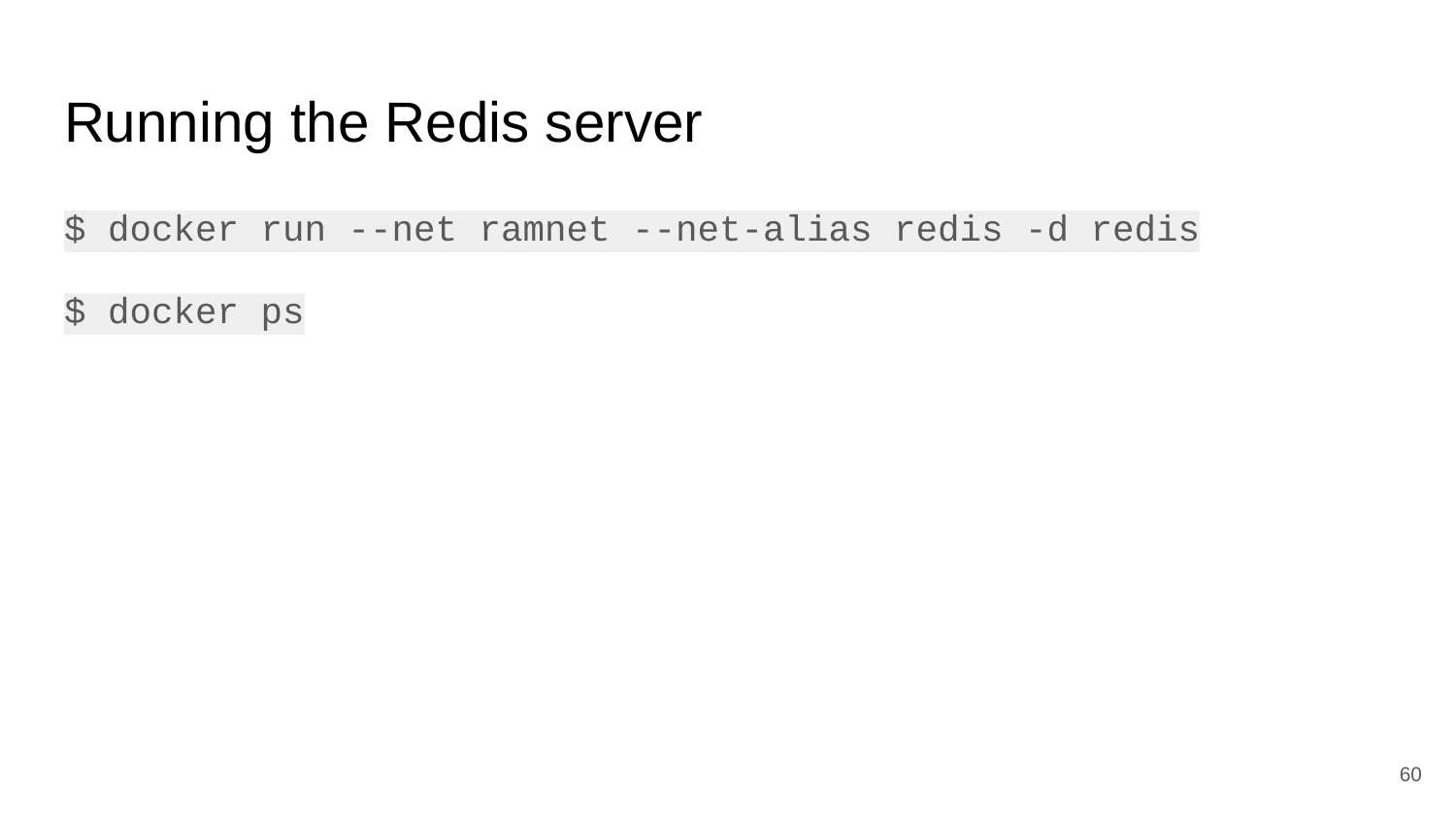

# Running the Redis server
$ docker run --net ramnet --net-alias redis -d redis
$ docker ps
60